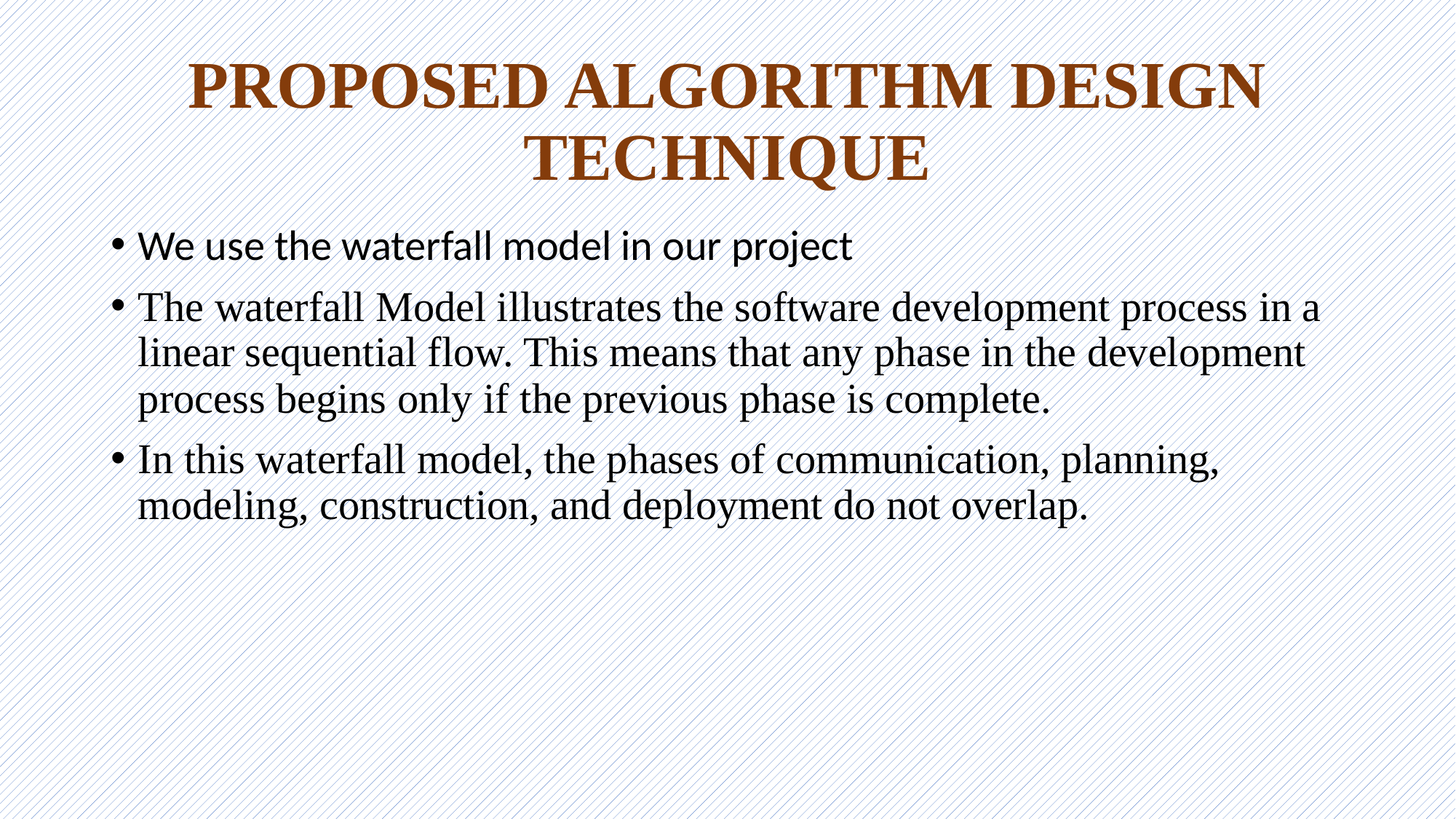

# PROPOSED ALGORITHM DESIGN TECHNIQUE
We use the waterfall model in our project
The waterfall Model illustrates the software development process in a linear sequential flow. This means that any phase in the development process begins only if the previous phase is complete.
In this waterfall model, the phases of communication, planning, modeling, construction, and deployment do not overlap.